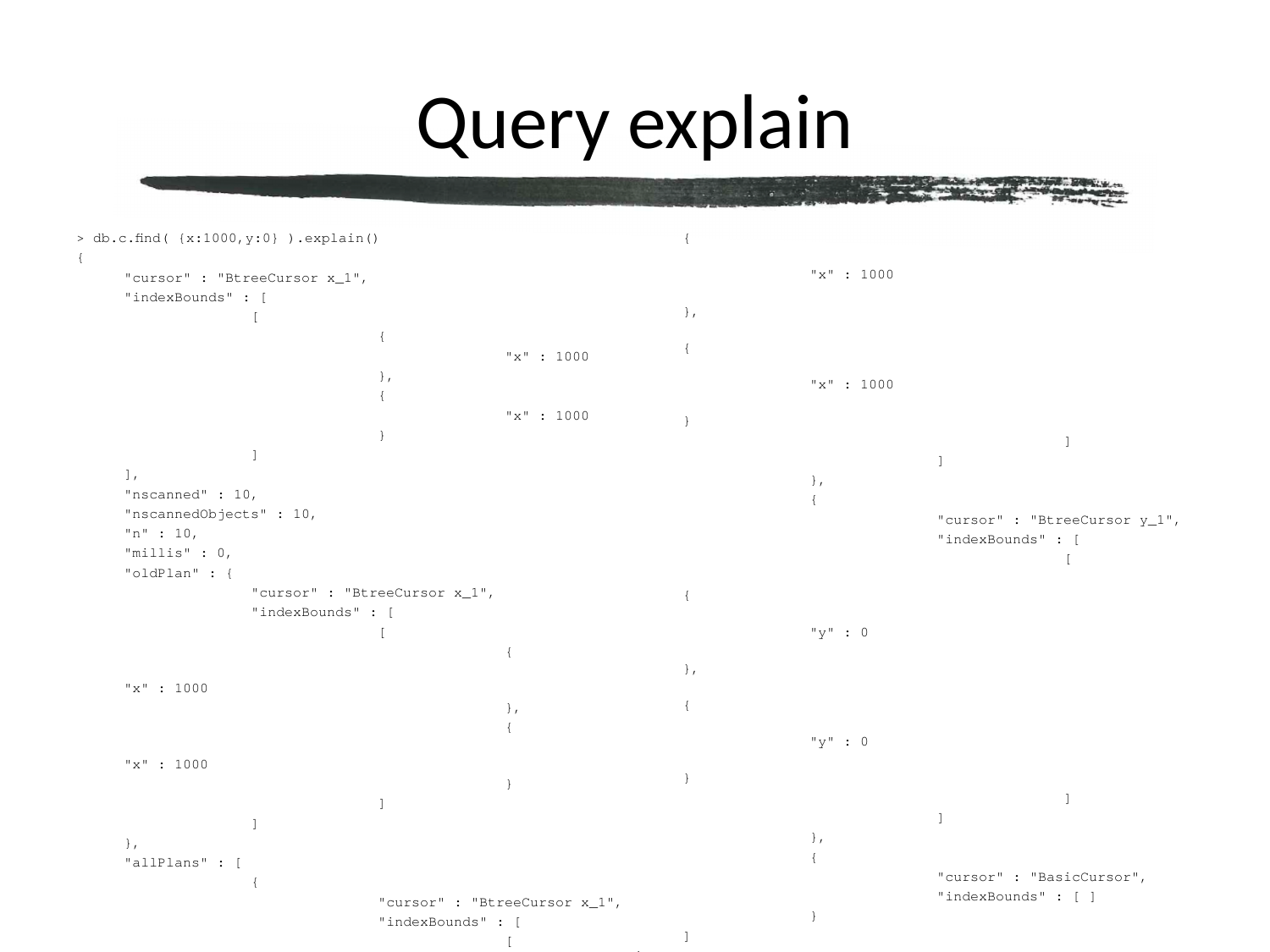

# Query explain
> db.c.find( {x:1000,y:0} ).explain()
{
	"cursor" : "BtreeCursor x_1",
	"indexBounds" : [
		[
			{
				"x" : 1000
			},
			{
				"x" : 1000
			}
		]
	],
	"nscanned" : 10,
	"nscannedObjects" : 10,
	"n" : 10,
	"millis" : 0,
	"oldPlan" : {
		"cursor" : "BtreeCursor x_1",
		"indexBounds" : [
			[
				{
					"x" : 1000
				},
				{
					"x" : 1000
				}
			]
		]
	},
	"allPlans" : [
		{
			"cursor" : "BtreeCursor x_1",
			"indexBounds" : [
				[
					{
						"x" : 1000
					},
					{
						"x" : 1000
					}
				]
			]
		},
		{
			"cursor" : "BtreeCursor y_1",
			"indexBounds" : [
				[
					{
						"y" : 0
					},
					{
						"y" : 0
					}
				]
			]
		},
		{
			"cursor" : "BasicCursor",
			"indexBounds" : [ ]
		}
	]
}